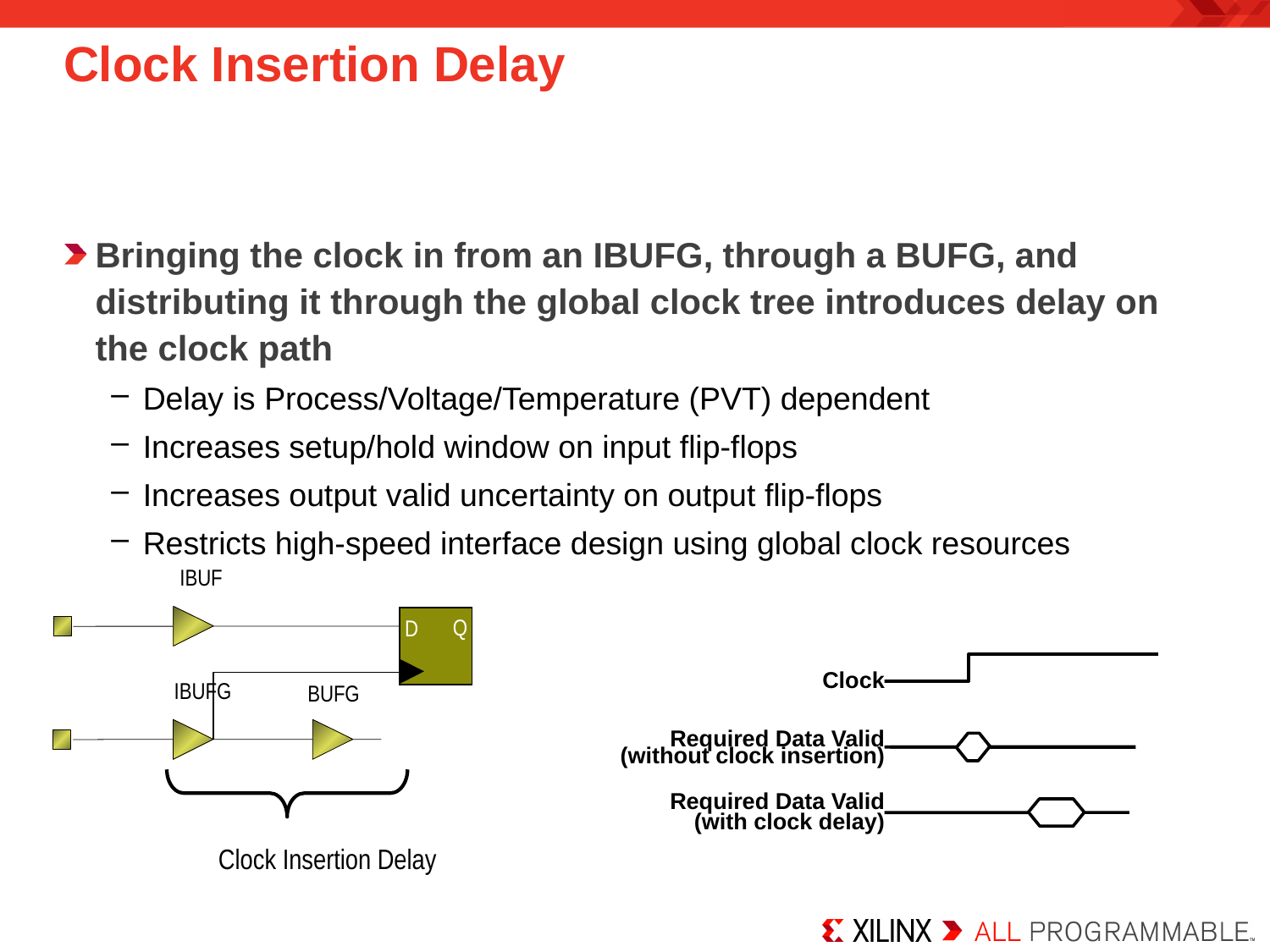

Clock Insertion Delay
Bringing the clock in from an IBUFG, through a BUFG, and distributing it through the global clock tree introduces delay on the clock path
Delay is Process/Voltage/Temperature (PVT) dependent
Increases setup/hold window on input flip-flops
Increases output valid uncertainty on output flip-flops
Restricts high-speed interface design using global clock resources
IBUF

Q
D

IBUFG
BUFG

Clock Insertion Delay

Clock
Required Data Valid
(without clock insertion)
Required Data Valid
(with clock delay)